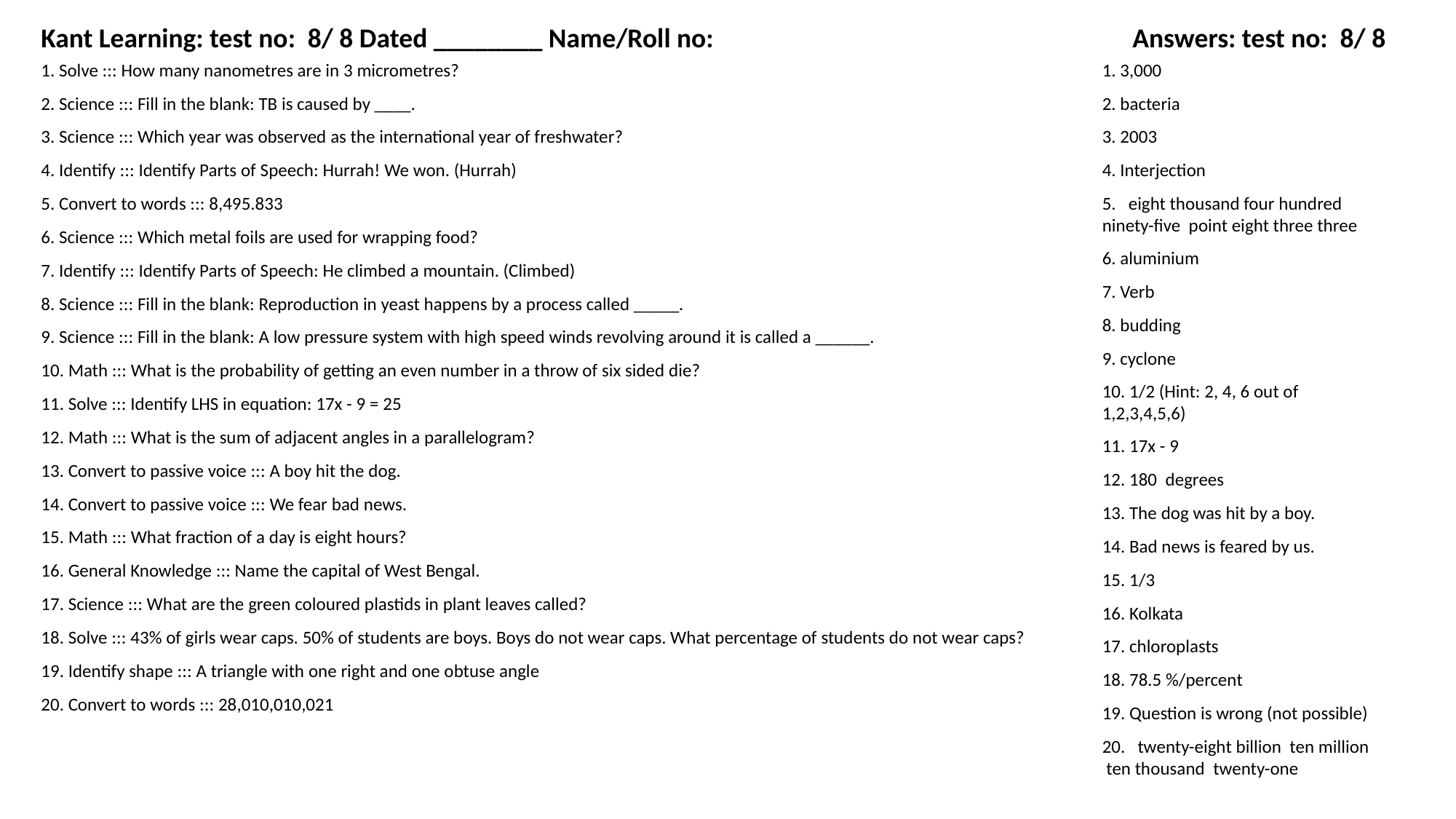

Kant Learning: test no:  8/ 8 Dated ________ Name/Roll no:
Answers: test no:  8/ 8
1. Solve ::: How many nanometres are in 3 micrometres?
1. 3,000
2. Science ::: Fill in the blank: TB is caused by ____.
2. bacteria
3. Science ::: Which year was observed as the international year of freshwater?
3. 2003
4. Identify ::: Identify Parts of Speech: Hurrah! We won. (Hurrah)
4. Interjection
5. Convert to words ::: 8,495.833
5.   eight thousand four hundred ninety-five  point eight three three
6. Science ::: Which metal foils are used for wrapping food?
6. aluminium
7. Identify ::: Identify Parts of Speech: He climbed a mountain. (Climbed)
7. Verb
8. Science ::: Fill in the blank: Reproduction in yeast happens by a process called _____.
8. budding
9. Science ::: Fill in the blank: A low pressure system with high speed winds revolving around it is called a ______.
9. cyclone
10. Math ::: What is the probability of getting an even number in a throw of six sided die?
10. 1/2 (Hint: 2, 4, 6 out of 1,2,3,4,5,6)
11. Solve ::: Identify LHS in equation: 17x - 9 = 25
12. Math ::: What is the sum of adjacent angles in a parallelogram?
11. 17x - 9
13. Convert to passive voice ::: A boy hit the dog.
12. 180  degrees
14. Convert to passive voice ::: We fear bad news.
13. The dog was hit by a boy.
15. Math ::: What fraction of a day is eight hours?
14. Bad news is feared by us.
16. General Knowledge ::: Name the capital of West Bengal.
15. 1/3
17. Science ::: What are the green coloured plastids in plant leaves called?
16. Kolkata
18. Solve ::: 43% of girls wear caps. 50% of students are boys. Boys do not wear caps. What percentage of students do not wear caps?
17. chloroplasts
19. Identify shape ::: A triangle with one right and one obtuse angle
18. 78.5 %/percent
20. Convert to words ::: 28,010,010,021
19. Question is wrong (not possible)
20.   twenty-eight billion  ten million  ten thousand  twenty-one